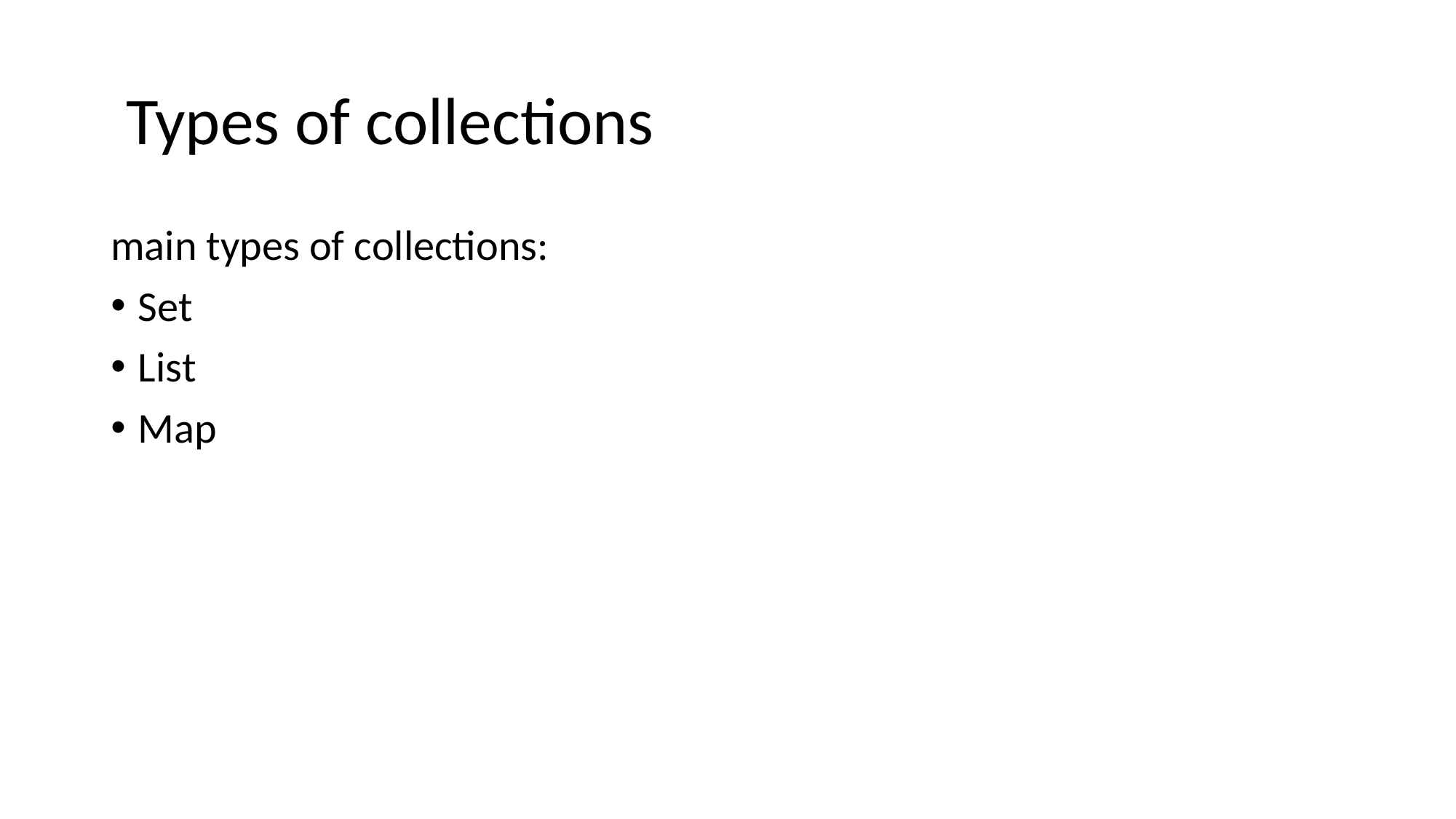

# Types of collections
main types of collections:
Set
List
Map